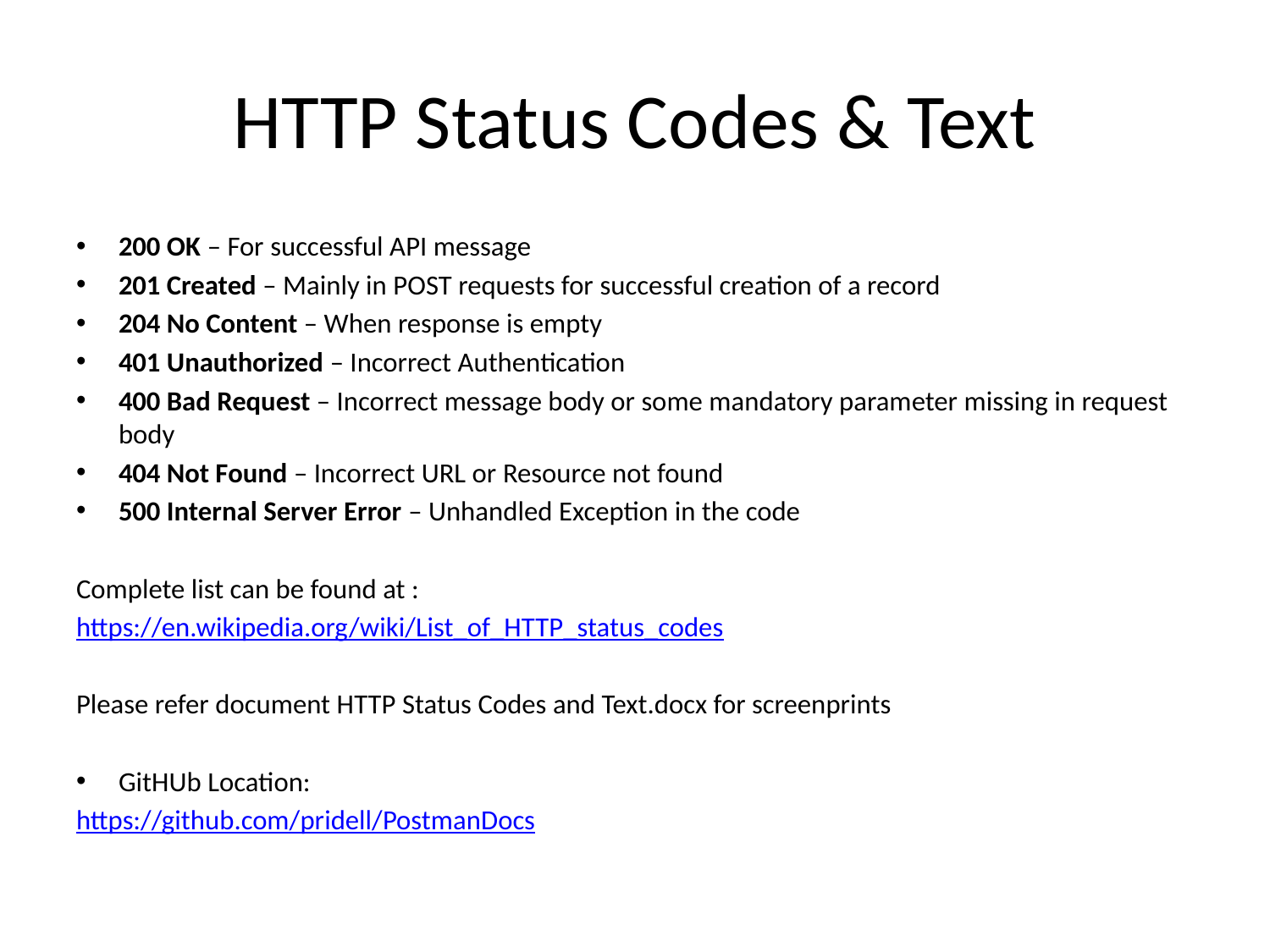

# HTTP Status Codes & Text
200 OK – For successful API message
201 Created – Mainly in POST requests for successful creation of a record
204 No Content – When response is empty
401 Unauthorized – Incorrect Authentication
400 Bad Request – Incorrect message body or some mandatory parameter missing in request body
404 Not Found – Incorrect URL or Resource not found
500 Internal Server Error – Unhandled Exception in the code

Complete list can be found at :
https://en.wikipedia.org/wiki/List_of_HTTP_status_codes

Please refer document HTTP Status Codes and Text.docx for screenprints

GitHUb Location:
https://github.com/pridell/PostmanDocs